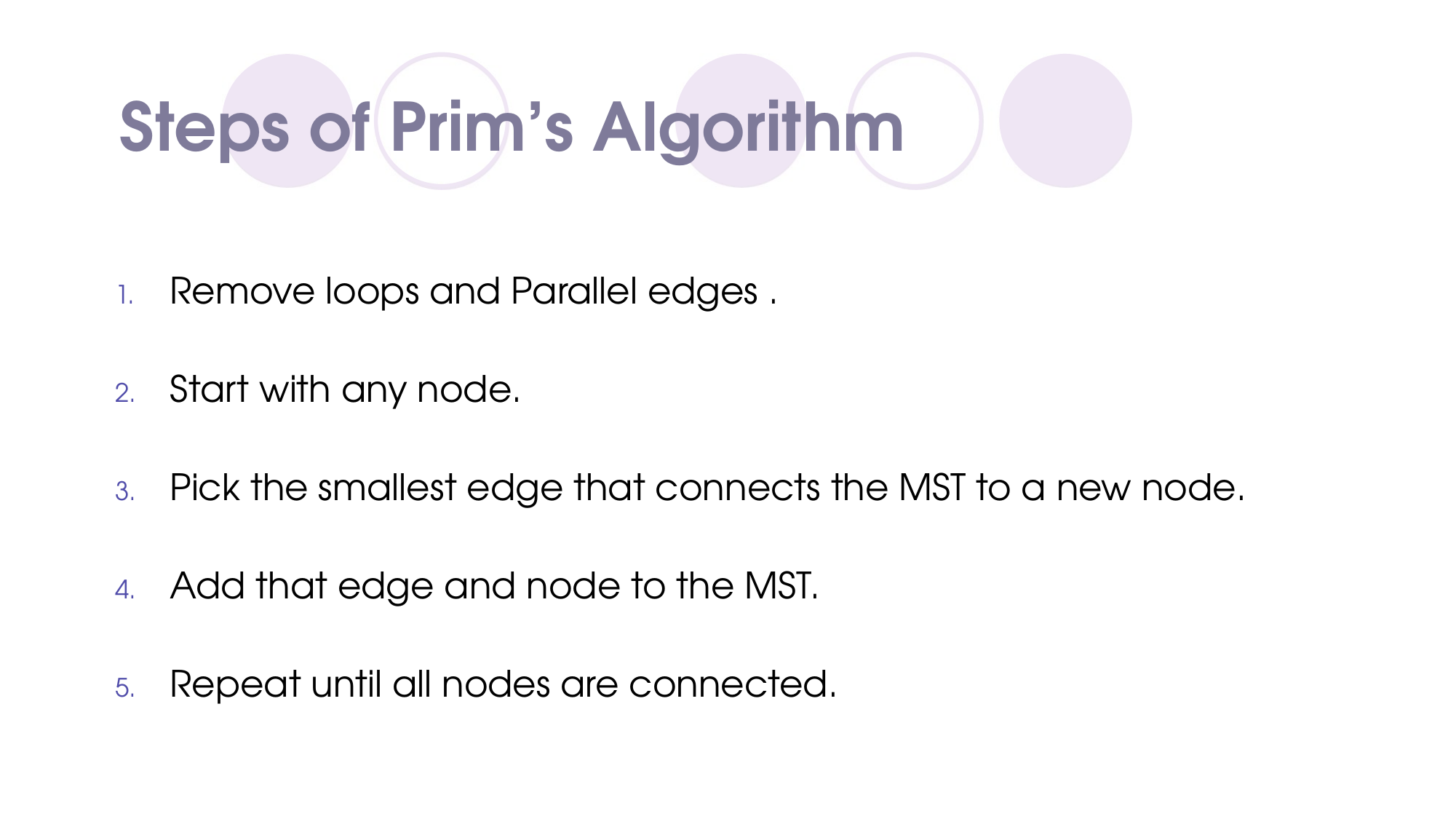

# Steps of Prim’s Algorithm
Remove loops and Parallel edges .
Start with any node.
Pick the smallest edge that connects the MST to a new node.
Add that edge and node to the MST.
Repeat until all nodes are connected.